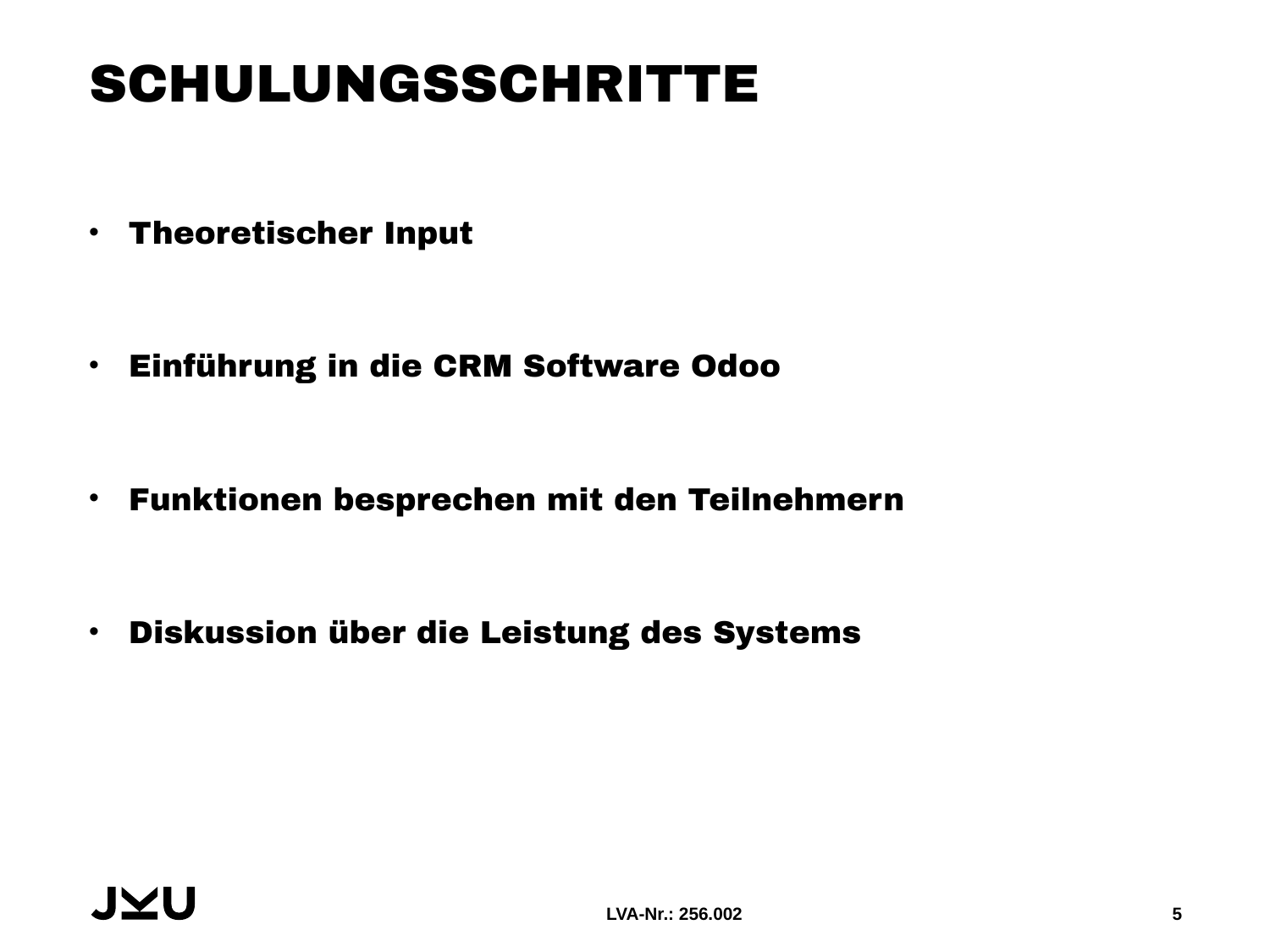

# Schulungsschritte
Theoretischer Input

Einführung in die CRM Software Odoo

Funktionen besprechen mit den Teilnehmern

Diskussion über die Leistung des Systems

LVA-Nr.: 256.002
5